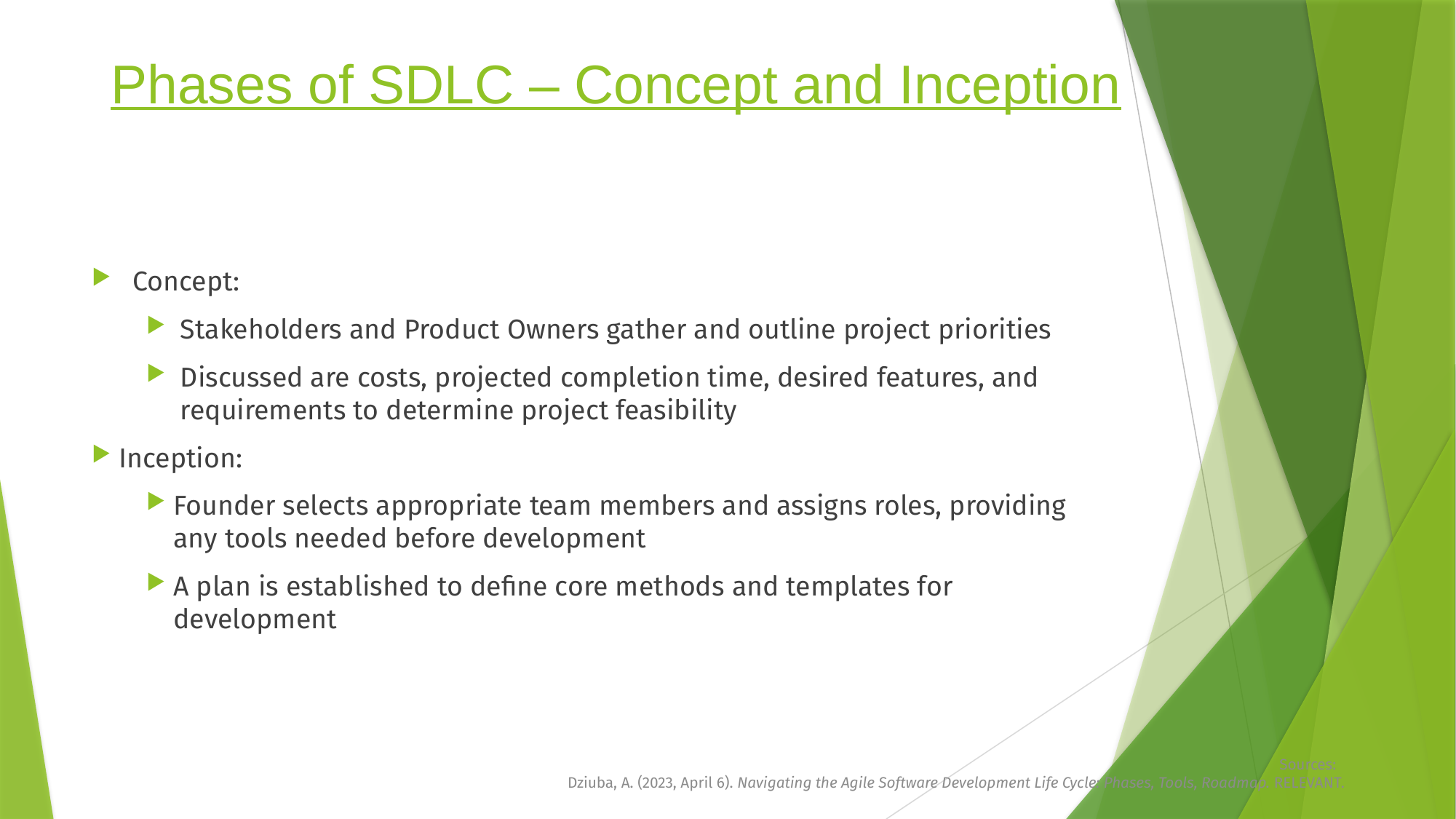

# Phases of SDLC – Concept and Inception
Concept:
Stakeholders and Product Owners gather and outline project priorities
Discussed are costs, projected completion time, desired features, and requirements to determine project feasibility
Inception:
Founder selects appropriate team members and assigns roles, providing any tools needed before development
A plan is established to define core methods and templates for development
Sources:
Dziuba, A. (2023, April 6). Navigating the Agile Software Development Life Cycle: Phases, Tools, Roadmap. RELEVANT.